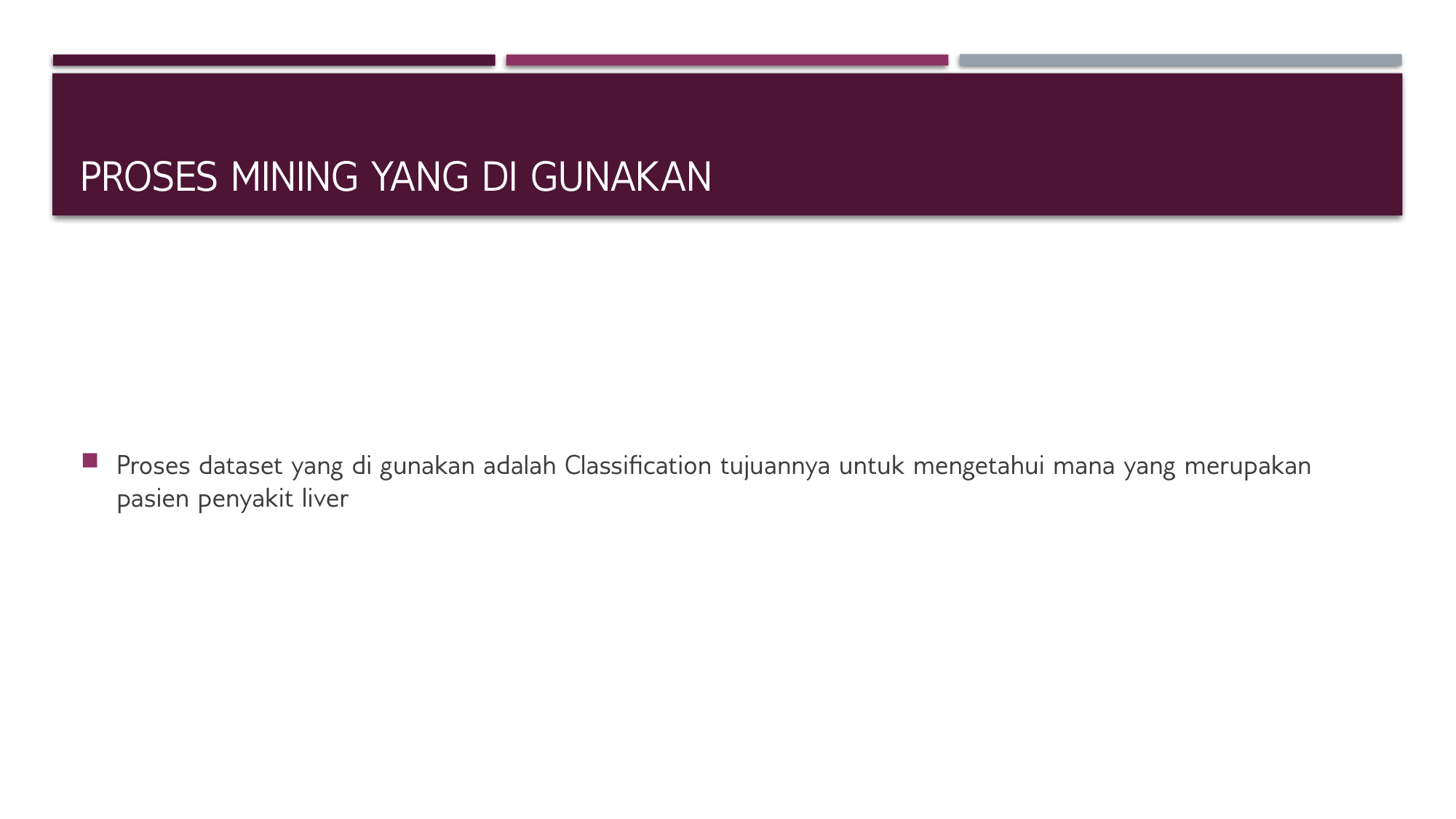

# Proses mining yang di gunakan
Proses dataset yang di gunakan adalah Classification tujuannya untuk mengetahui mana yang merupakan pasien penyakit liver